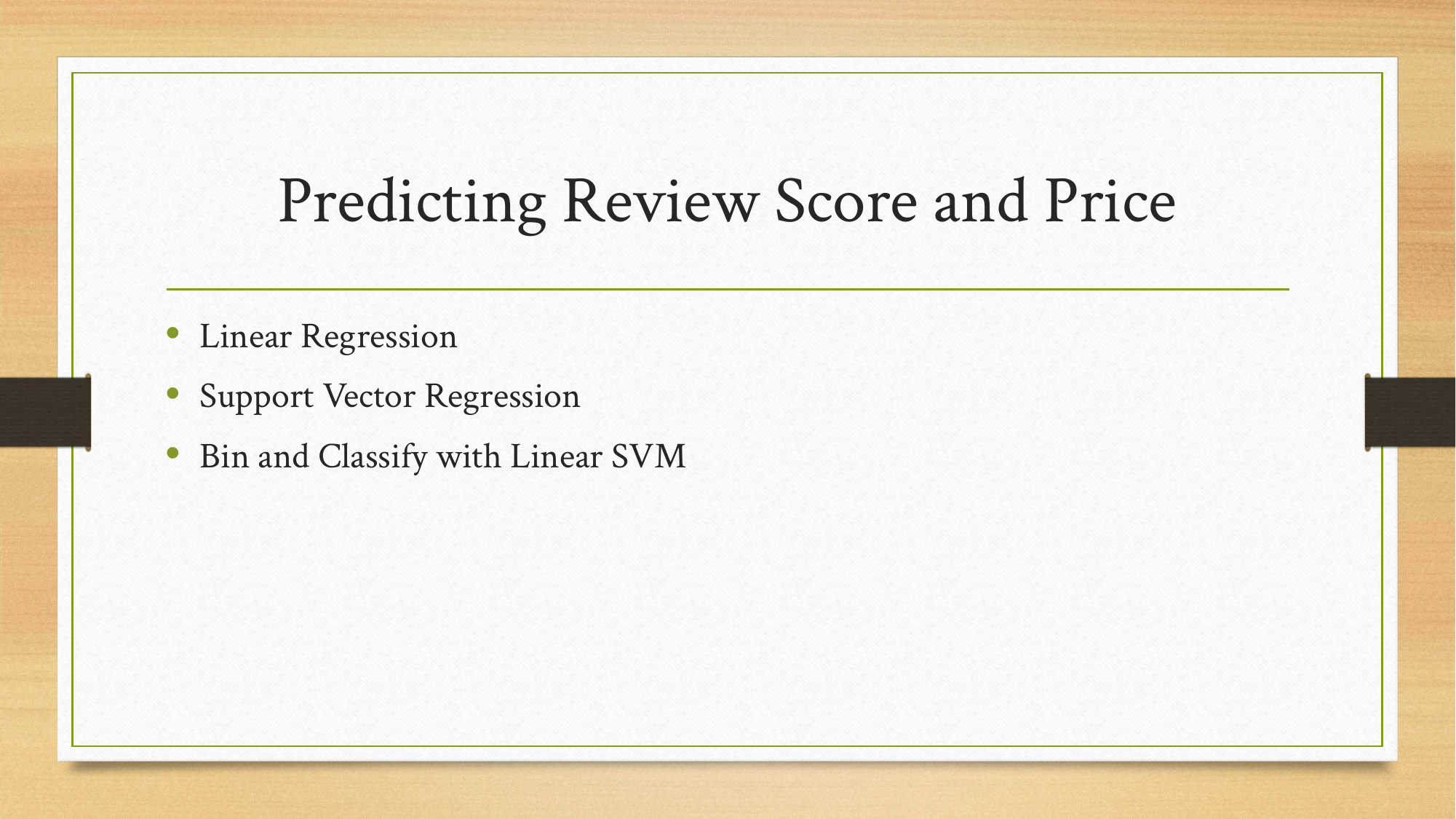

# Predicting Review Score and Price
Linear Regression
Support Vector Regression
Bin and Classify with Linear SVM